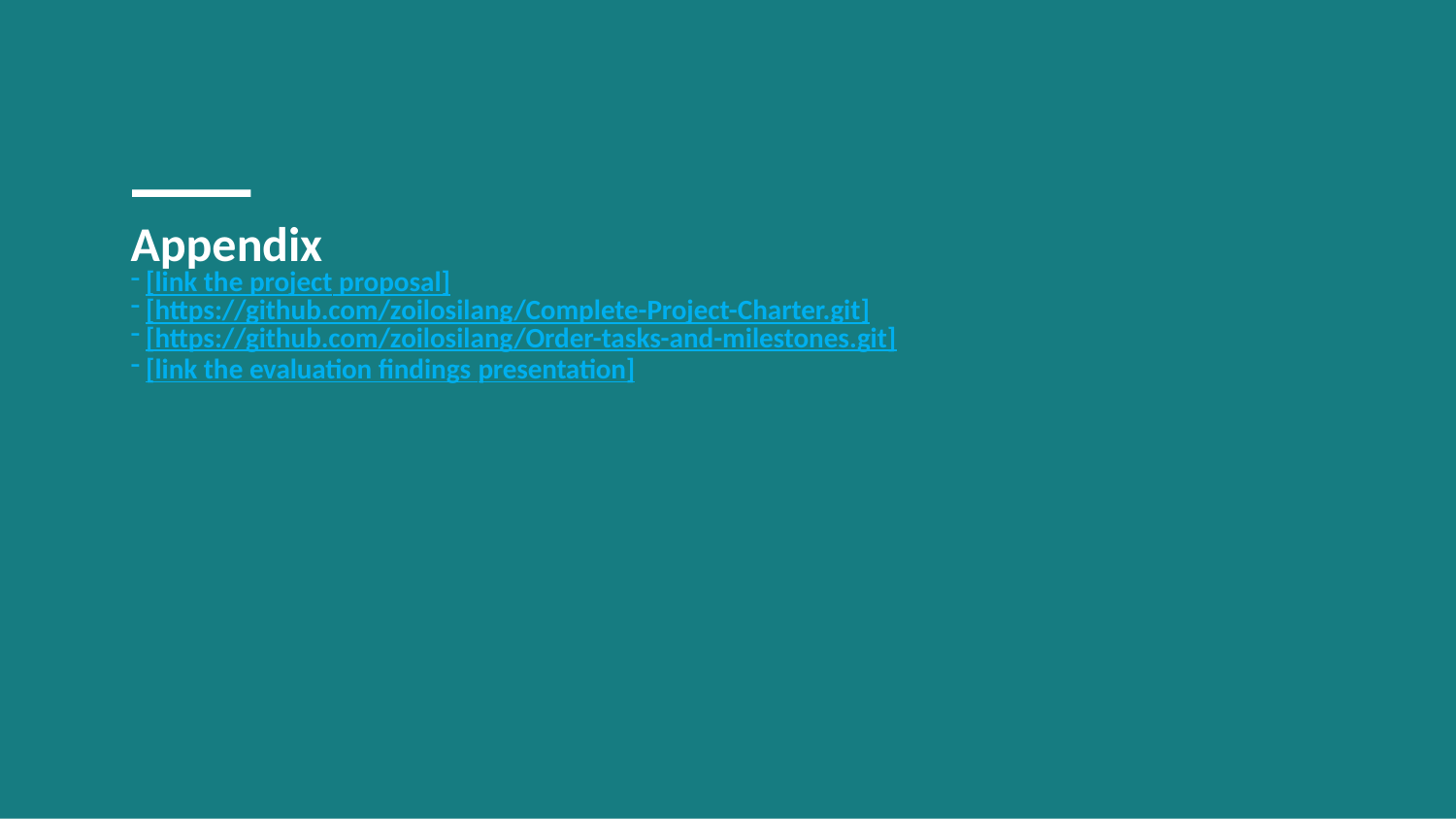

# Appendix
[link the project proposal]
[https://github.com/zoilosilang/Complete-Project-Charter.git]
[https://github.com/zoilosilang/Order-tasks-and-milestones.git]
[link the evaluation findings presentation]